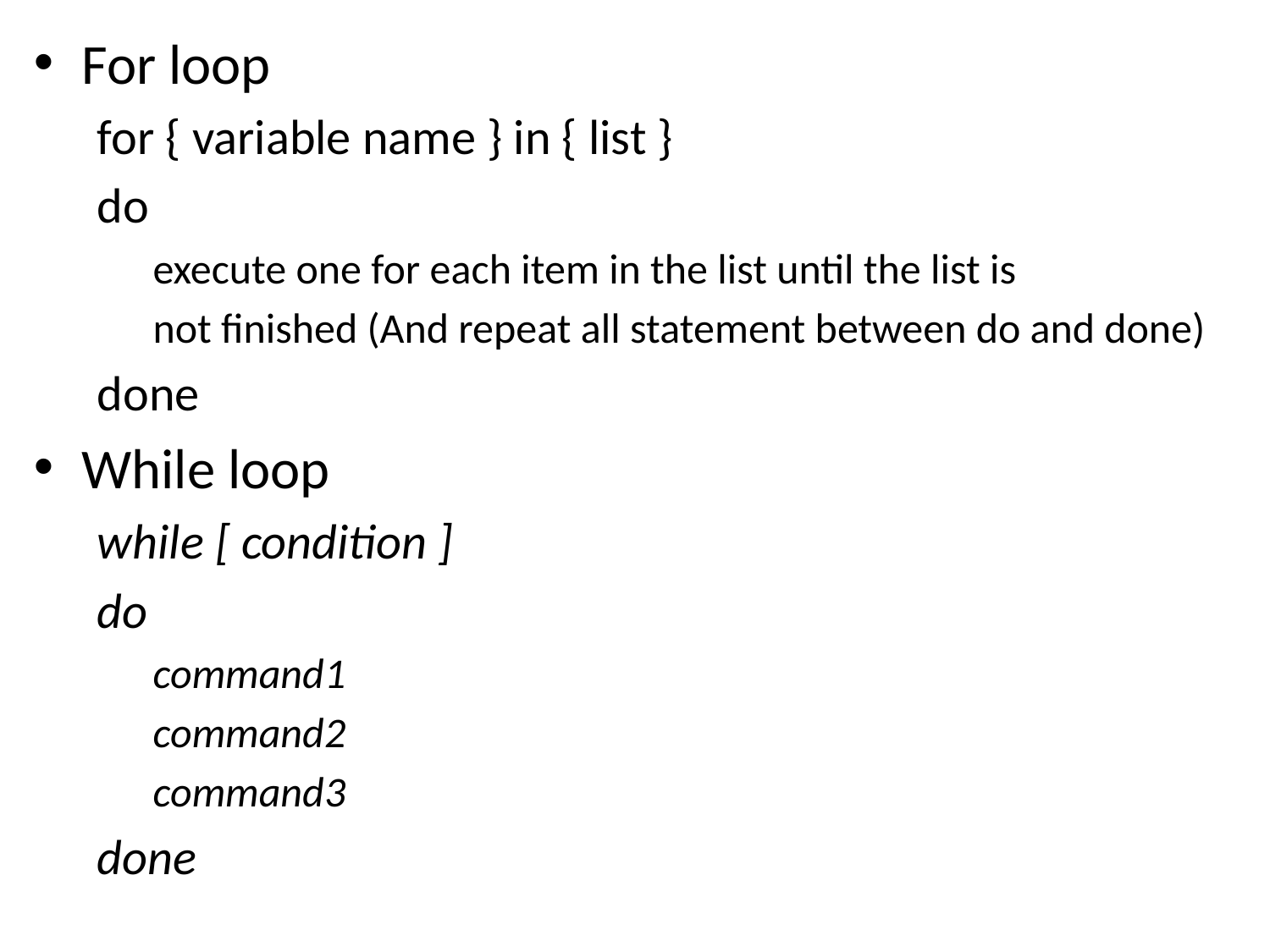

For loop
for { variable name } in { list }
do
execute one for each item in the list until the list is
not finished (And repeat all statement between do and done)
done
While loop
while [ condition ]
do
command1
command2
command3
done